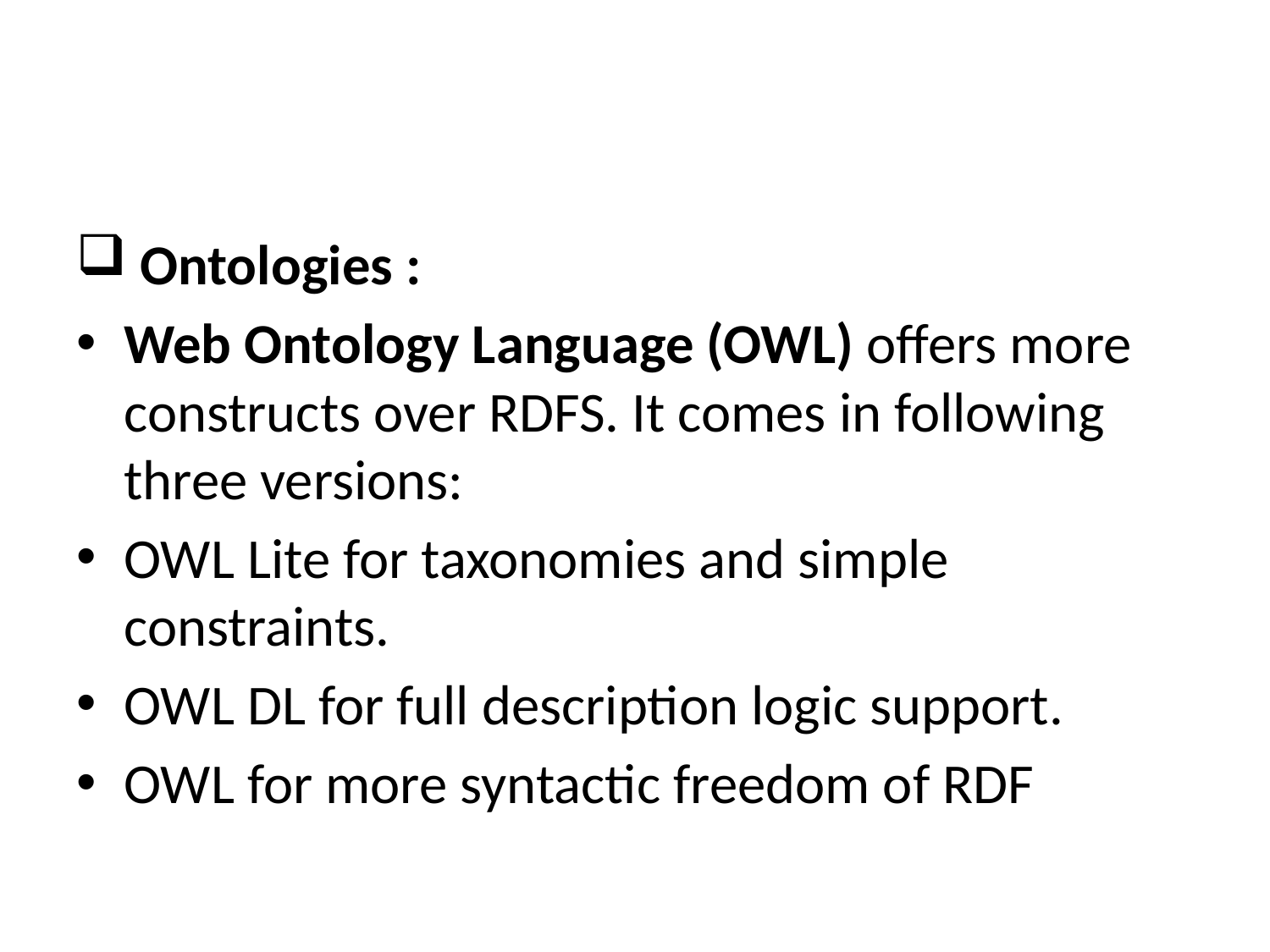

#
 Ontologies :
Web Ontology Language (OWL) offers more constructs over RDFS. It comes in following three versions:
OWL Lite for taxonomies and simple constraints.
OWL DL for full description logic support.
OWL for more syntactic freedom of RDF